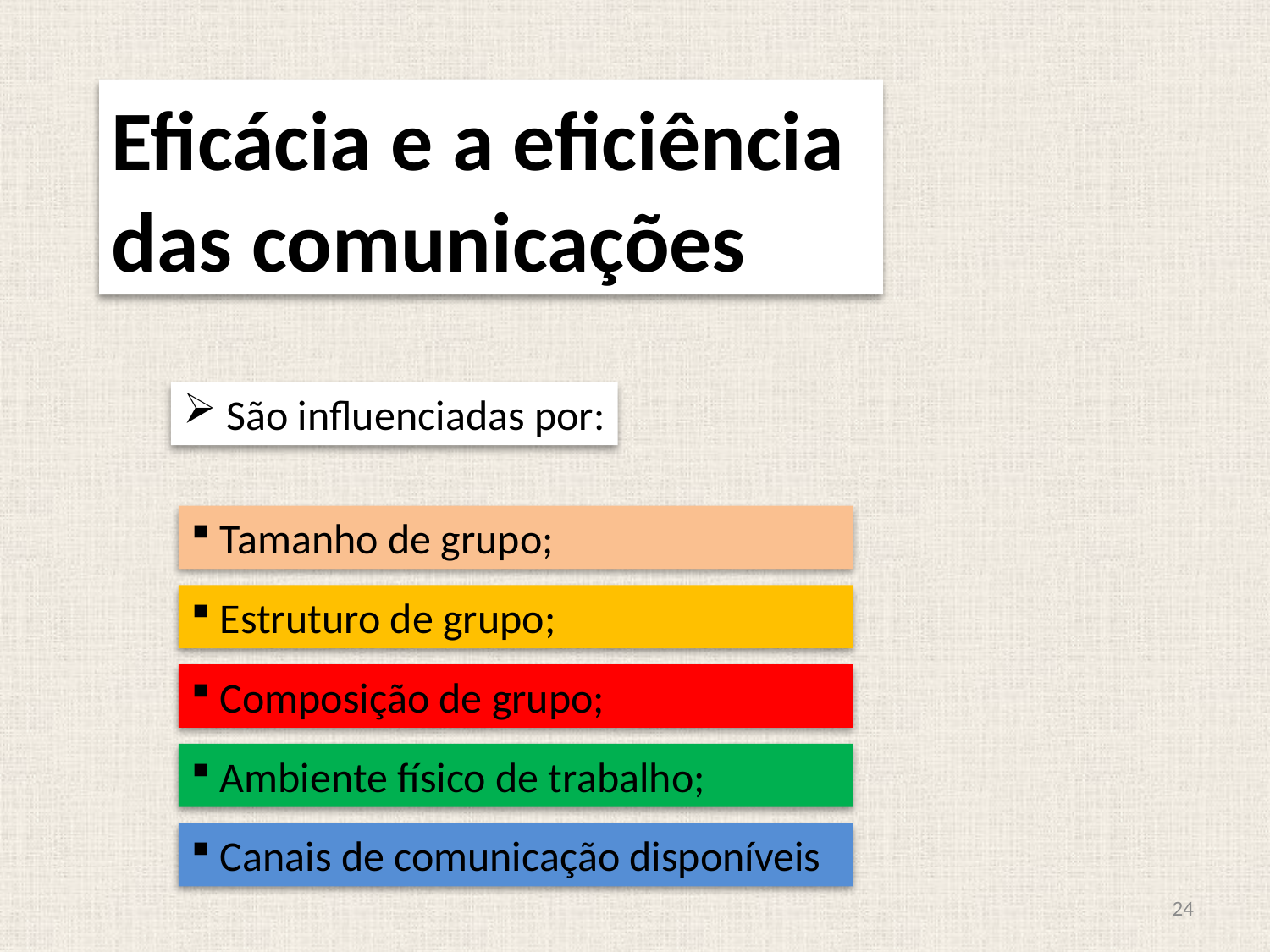

Eficácia e a eficiência das comunicações
 São influenciadas por:
 Tamanho de grupo;
 Estruturo de grupo;
 Composição de grupo;
 Ambiente físico de trabalho;
 Canais de comunicação disponíveis
24